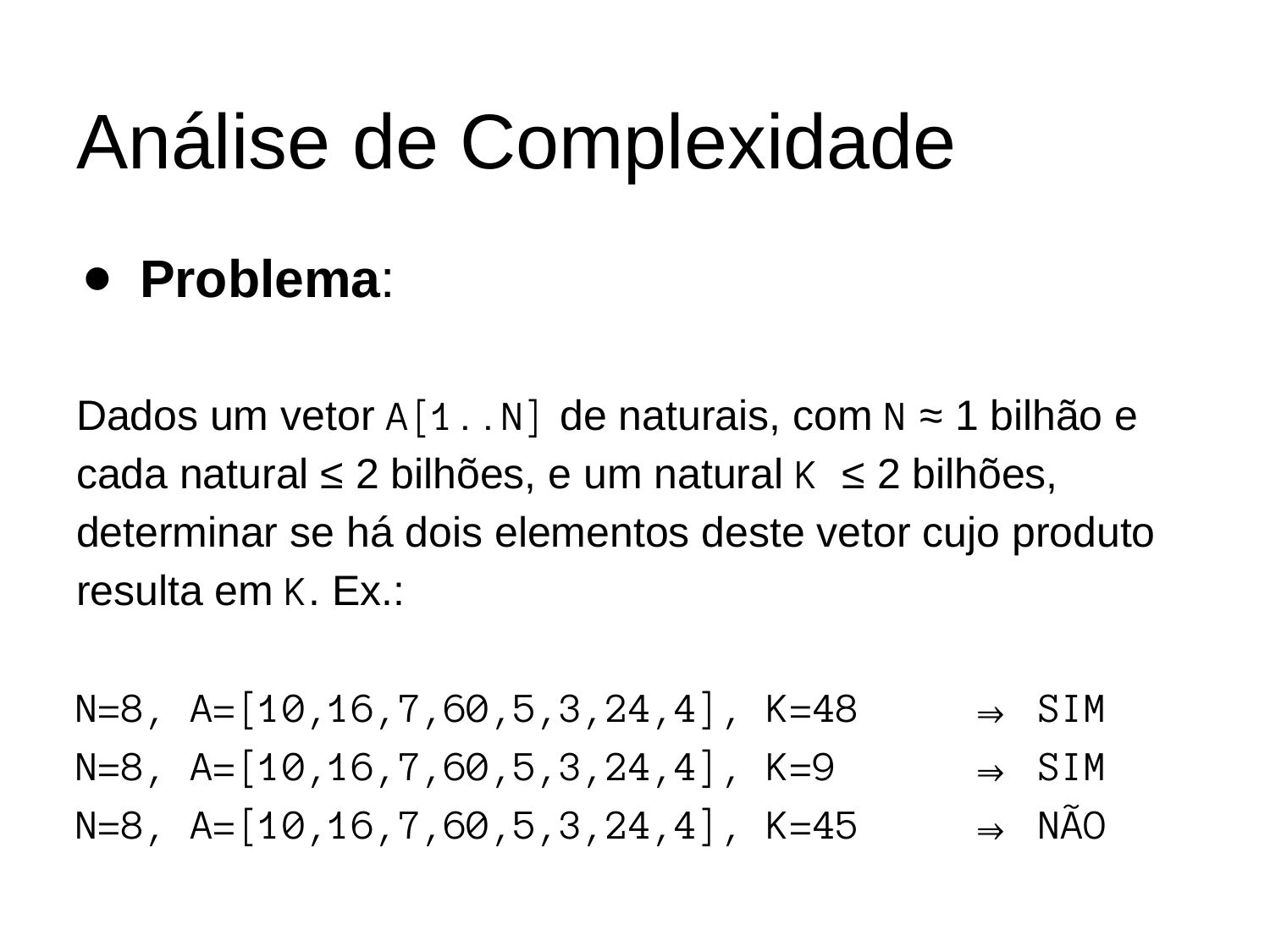

# Análise de Complexidade
Problema:

Dados um vetor A[1..N] de naturais, com N ≈ 1 bilhão e cada natural ≤ 2 bilhões, e um natural K ≤ 2 bilhões, determinar se há dois elementos deste vetor cujo produto resulta em K. Ex.:

N=8, A=[10,16,7,60,5,3,24,4], K=48 	⇒ SIM
N=8, A=[10,16,7,60,5,3,24,4], K=9 	⇒ SIM
N=8, A=[10,16,7,60,5,3,24,4], K=45 	⇒ NÃO